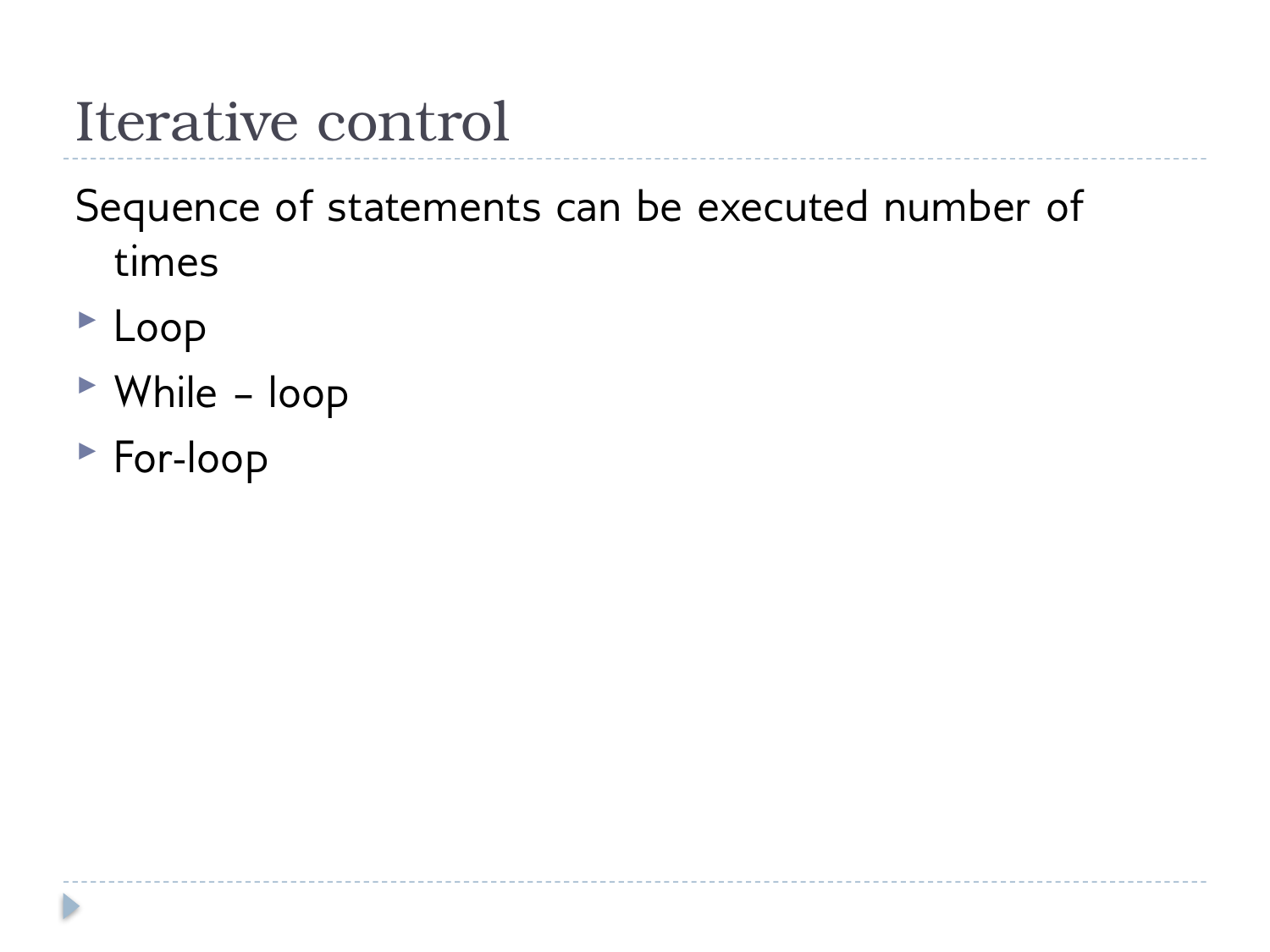

# Iterative control
Sequence of statements can be executed number of times
Loop
While – loop
For-loop